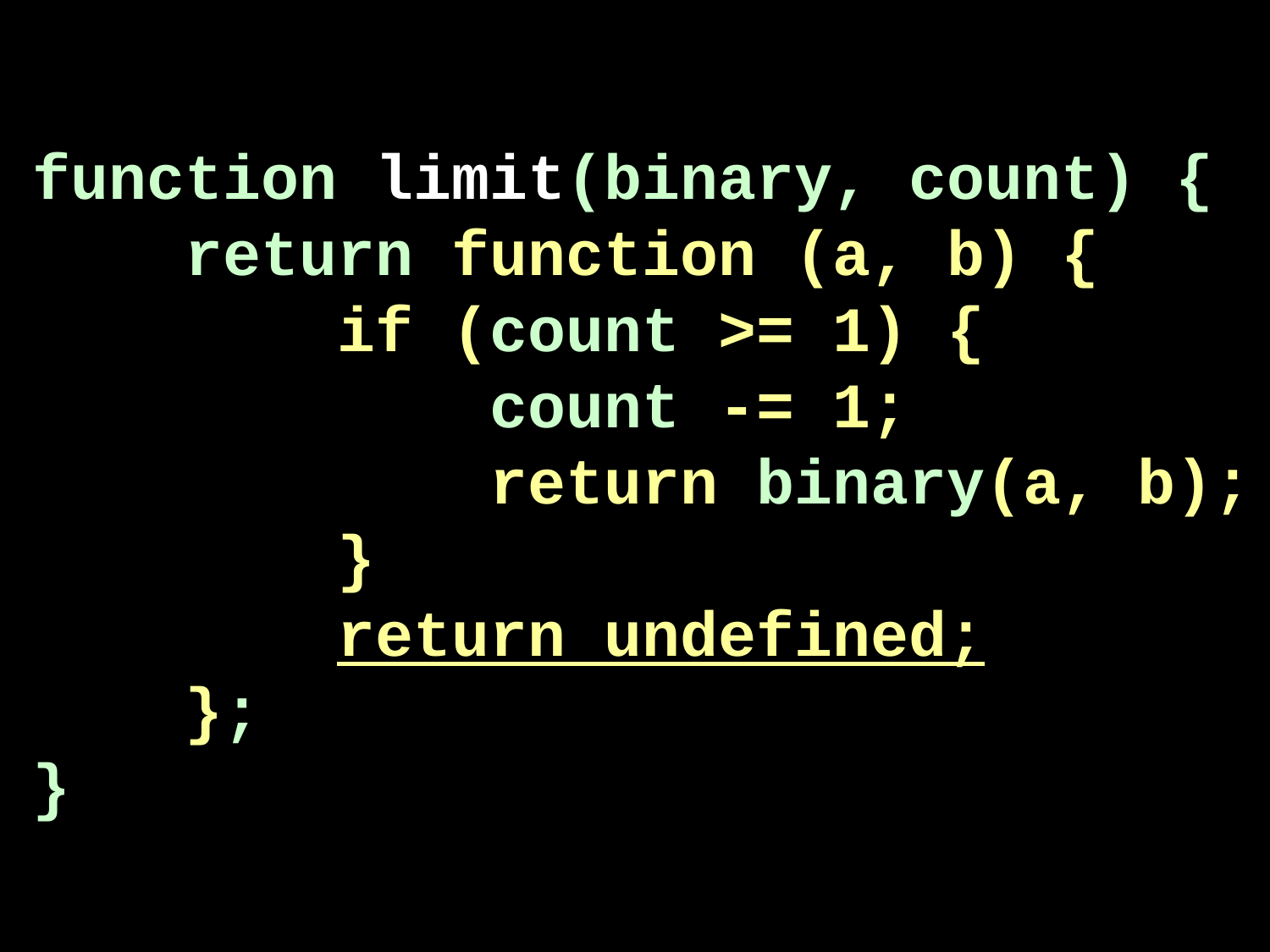

function limit(binary, count) {
    return function (a, b) {
        if (count >= 1) {
            count -= 1;
            return binary(a, b);
        }
        return undefined;
    };
}